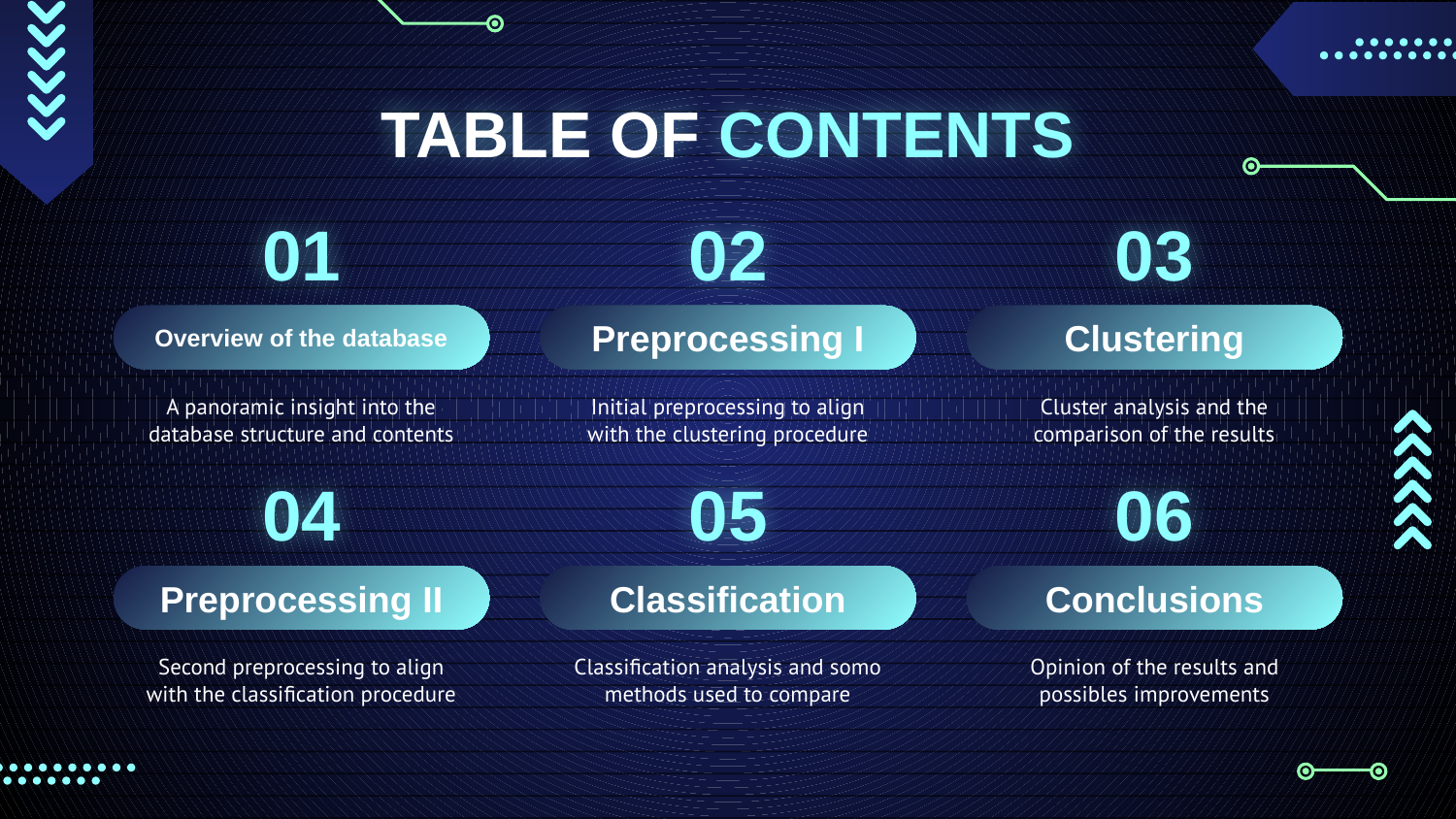

# TABLE OF CONTENTS

01
02
03

Overview of the database
Preprocessing I
Clustering
A panoramic insight into the database structure and contents
Initial preprocessing to align with the clustering procedure
Cluster analysis and the comparison of the results
04
05
06

Preprocessing II
Classification
Conclusions
Second preprocessing to align with the classification procedure
Classification analysis and somo methods used to compare
Opinion of the results and possibles improvements